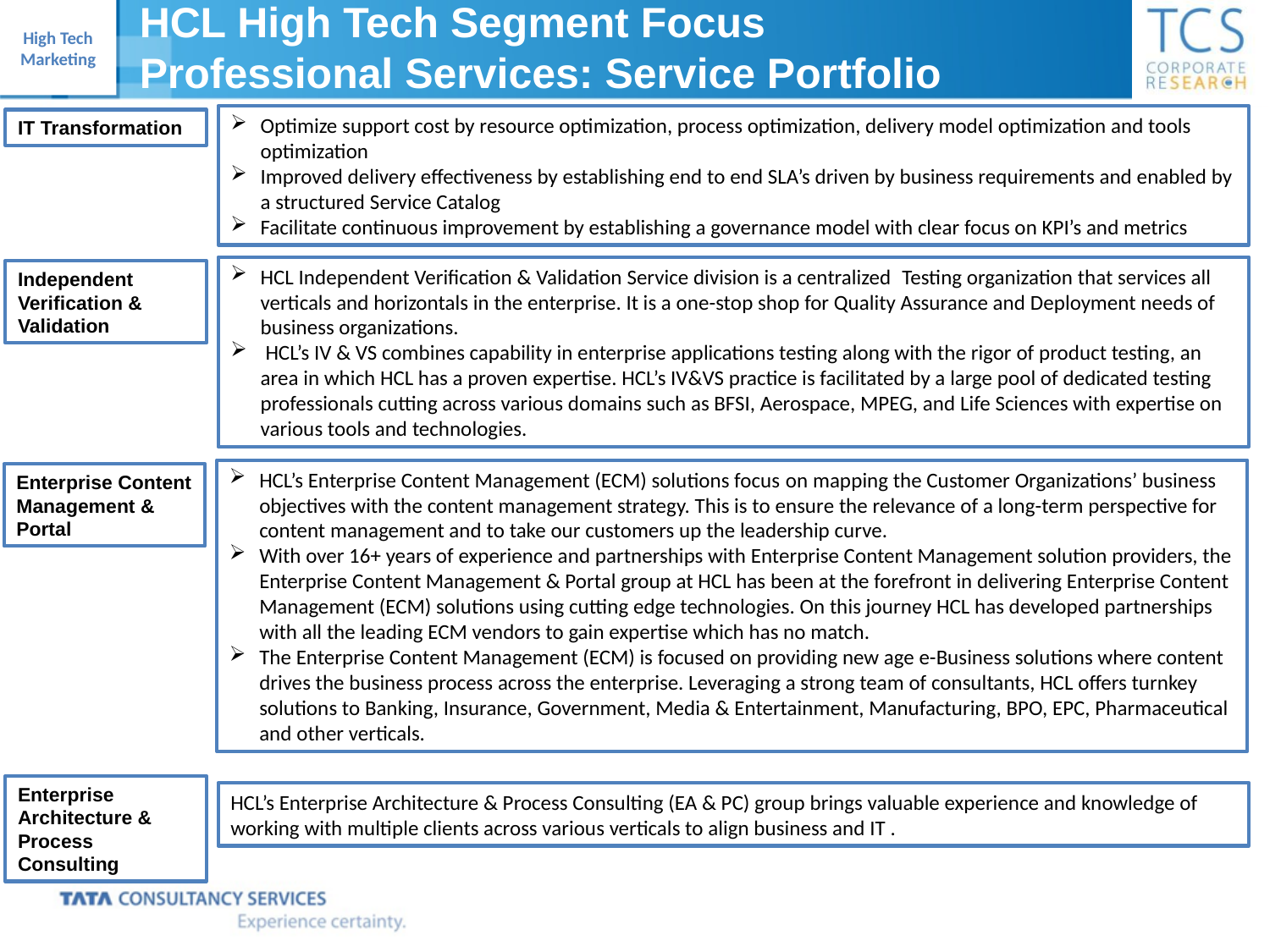

HCL High Tech Segment Focus
Professional Services: Service Portfolio
Optimize support cost by resource optimization, process optimization, delivery model optimization and tools optimization
Improved delivery effectiveness by establishing end to end SLA’s driven by business requirements and enabled by a structured Service Catalog
Facilitate continuous improvement by establishing a governance model with clear focus on KPI’s and metrics
IT Transformation
HCL Independent Verification & Validation Service division is a centralized  Testing organization that services all verticals and horizontals in the enterprise. It is a one-stop shop for Quality Assurance and Deployment needs of business organizations.
 HCL’s IV & VS combines capability in enterprise applications testing along with the rigor of product testing, an area in which HCL has a proven expertise. HCL’s IV&VS practice is facilitated by a large pool of dedicated testing professionals cutting across various domains such as BFSI, Aerospace, MPEG, and Life Sciences with expertise on various tools and technologies.
Independent Verification & Validation
HCL’s Enterprise Content Management (ECM) solutions focus on mapping the Customer Organizations’ business objectives with the content management strategy. This is to ensure the relevance of a long-term perspective for content management and to take our customers up the leadership curve.
With over 16+ years of experience and partnerships with Enterprise Content Management solution providers, the Enterprise Content Management & Portal group at HCL has been at the forefront in delivering Enterprise Content Management (ECM) solutions using cutting edge technologies. On this journey HCL has developed partnerships with all the leading ECM vendors to gain expertise which has no match.
The Enterprise Content Management (ECM) is focused on providing new age e-Business solutions where content drives the business process across the enterprise. Leveraging a strong team of consultants, HCL offers turnkey solutions to Banking, Insurance, Government, Media & Entertainment, Manufacturing, BPO, EPC, Pharmaceutical and other verticals.
Enterprise Content Management & Portal
Enterprise Architecture & Process Consulting
HCL’s Enterprise Architecture & Process Consulting (EA & PC) group brings valuable experience and knowledge of working with multiple clients across various verticals to align business and IT .